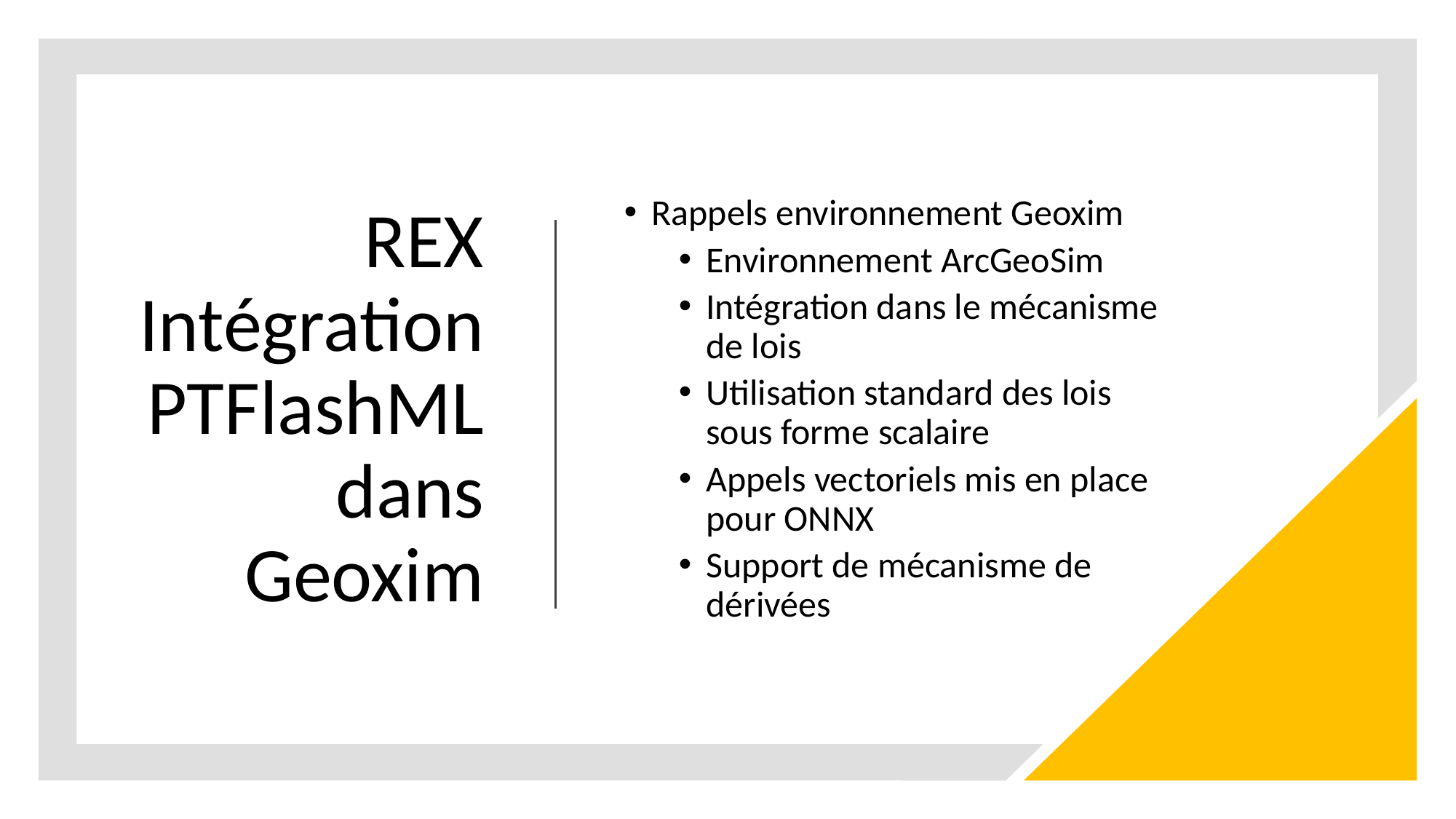

# REX Intégration PTFlashML dans Geoxim
Rappels environnement Geoxim
Environnement ArcGeoSim
Intégration dans le mécanisme de lois
Utilisation standard des lois sous forme scalaire
Appels vectoriels mis en place pour ONNX
Support de mécanisme de dérivées